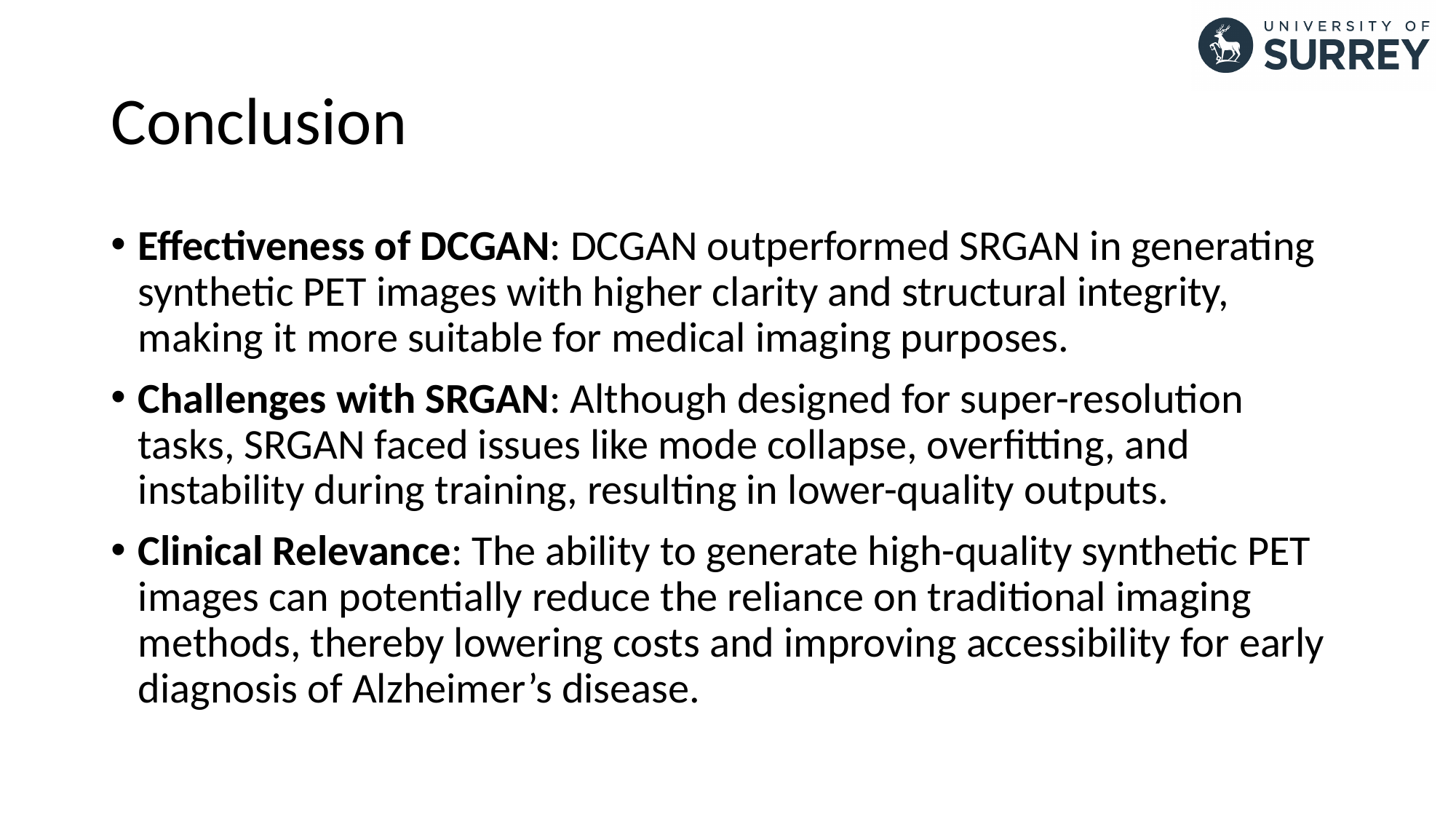

# Conclusion
Effectiveness of DCGAN: DCGAN outperformed SRGAN in generating synthetic PET images with higher clarity and structural integrity, making it more suitable for medical imaging purposes.
Challenges with SRGAN: Although designed for super-resolution tasks, SRGAN faced issues like mode collapse, overfitting, and instability during training, resulting in lower-quality outputs.
Clinical Relevance: The ability to generate high-quality synthetic PET images can potentially reduce the reliance on traditional imaging methods, thereby lowering costs and improving accessibility for early diagnosis of Alzheimer’s disease.